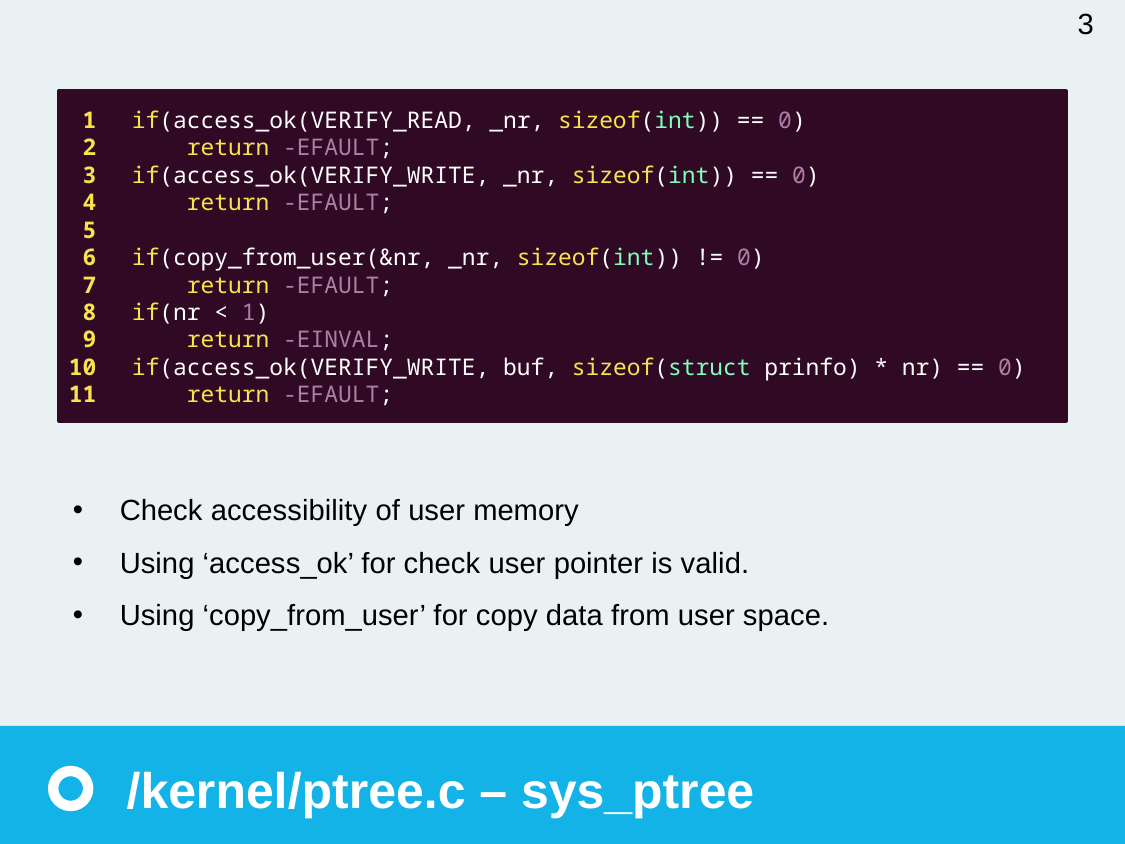

3
1
2
3
4
5
6
7
8
9
10
11
if(access_ok(VERIFY_READ, _nr, sizeof(int)) == 0)
    return -EFAULT;
if(access_ok(VERIFY_WRITE, _nr, sizeof(int)) == 0)
    return -EFAULT;

if(copy_from_user(&nr, _nr, sizeof(int)) != 0)
    return -EFAULT;
if(nr < 1)
    return -EINVAL;
if(access_ok(VERIFY_WRITE, buf, sizeof(struct prinfo) * nr) == 0)
    return -EFAULT;
Check accessibility of user memory
Using ‘access_ok’ for check user pointer is valid.
Using ‘copy_from_user’ for copy data from user space.

/kernel/ptree.c – sys_ptree